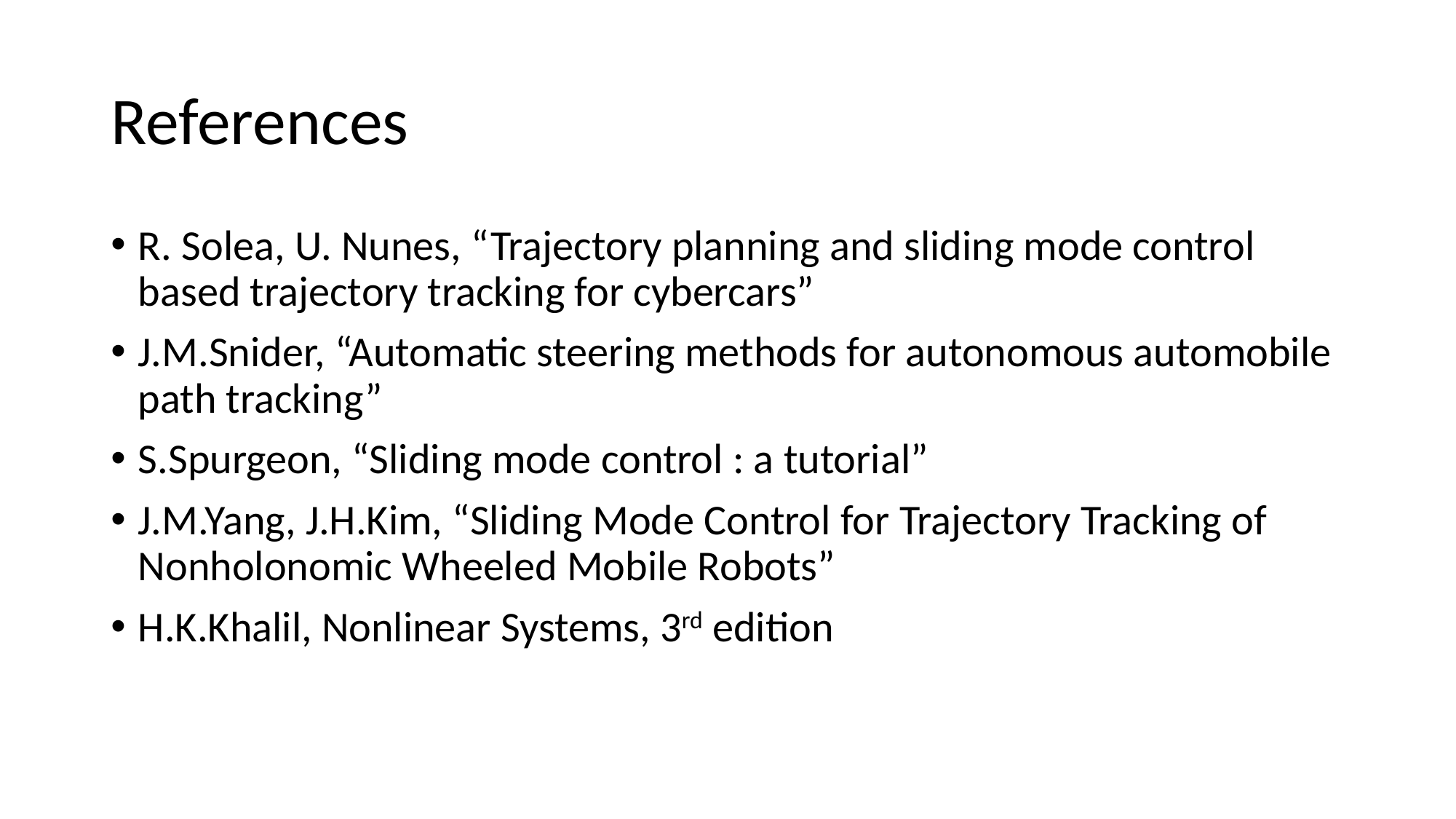

# References
R. Solea, U. Nunes, “Trajectory planning and sliding mode control based trajectory tracking for cybercars”
J.M.Snider, “Automatic steering methods for autonomous automobile path tracking”
S.Spurgeon, “Sliding mode control : a tutorial”
J.M.Yang, J.H.Kim, “Sliding Mode Control for Trajectory Tracking of Nonholonomic Wheeled Mobile Robots”
H.K.Khalil, Nonlinear Systems, 3rd edition